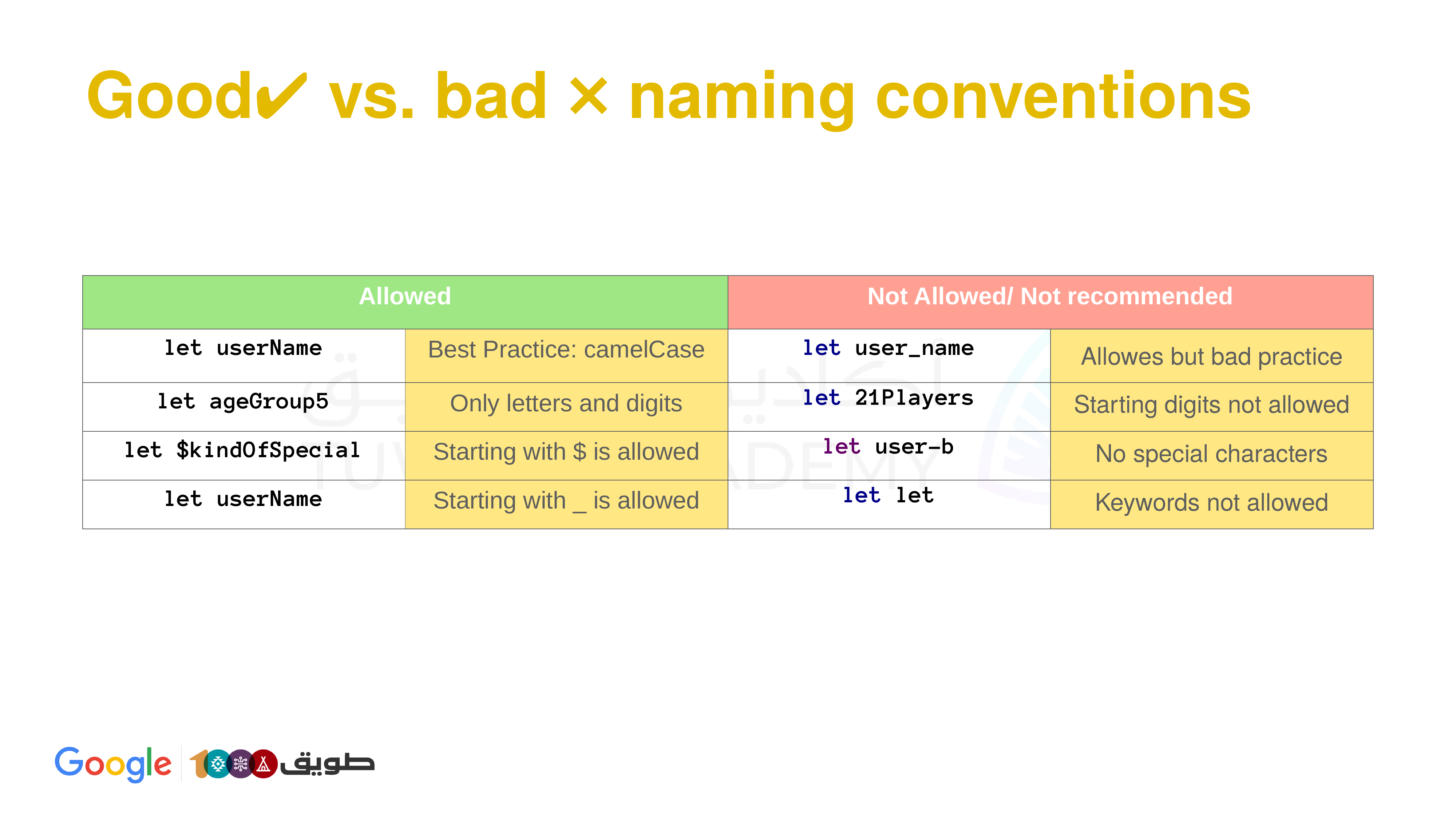

# Good✔ vs. bad ❌ naming conventions
| Allowed |  | Not Allowed/ Not recommended |  |
| --- | --- | --- | --- |
| let userName | Best Practice: camelCase | let user\_name | Allowes but bad practice |
| let ageGroup5 | Only letters and digits | let 21Players | Starting digits not allowed |
| let $kindOfSpecial | Starting with $ is allowed | let user-b | No special characters |
| let userName | Starting with \_ is allowed | let let | Keywords not allowed |